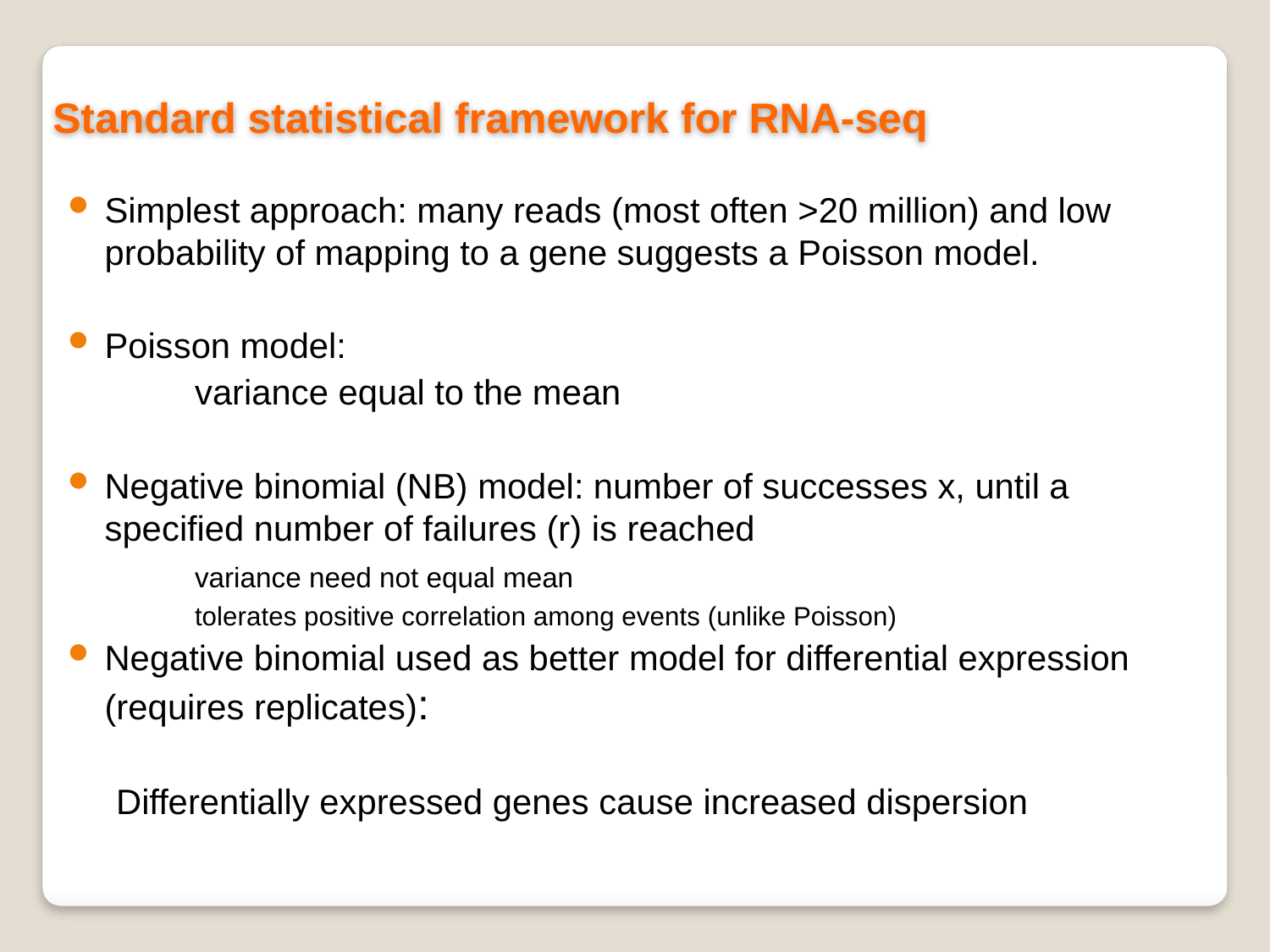

Standard statistical framework for RNA-seq
Simplest approach: many reads (most often >20 million) and low probability of mapping to a gene suggests a Poisson model.

Poisson model:
	variance equal to the mean

Negative binomial (NB) model: number of successes x, until a specified number of failures (r) is reached
	variance need not equal mean
	tolerates positive correlation among events (unlike Poisson)
Negative binomial used as better model for differential expression (requires replicates):

Differentially expressed genes cause increased dispersion